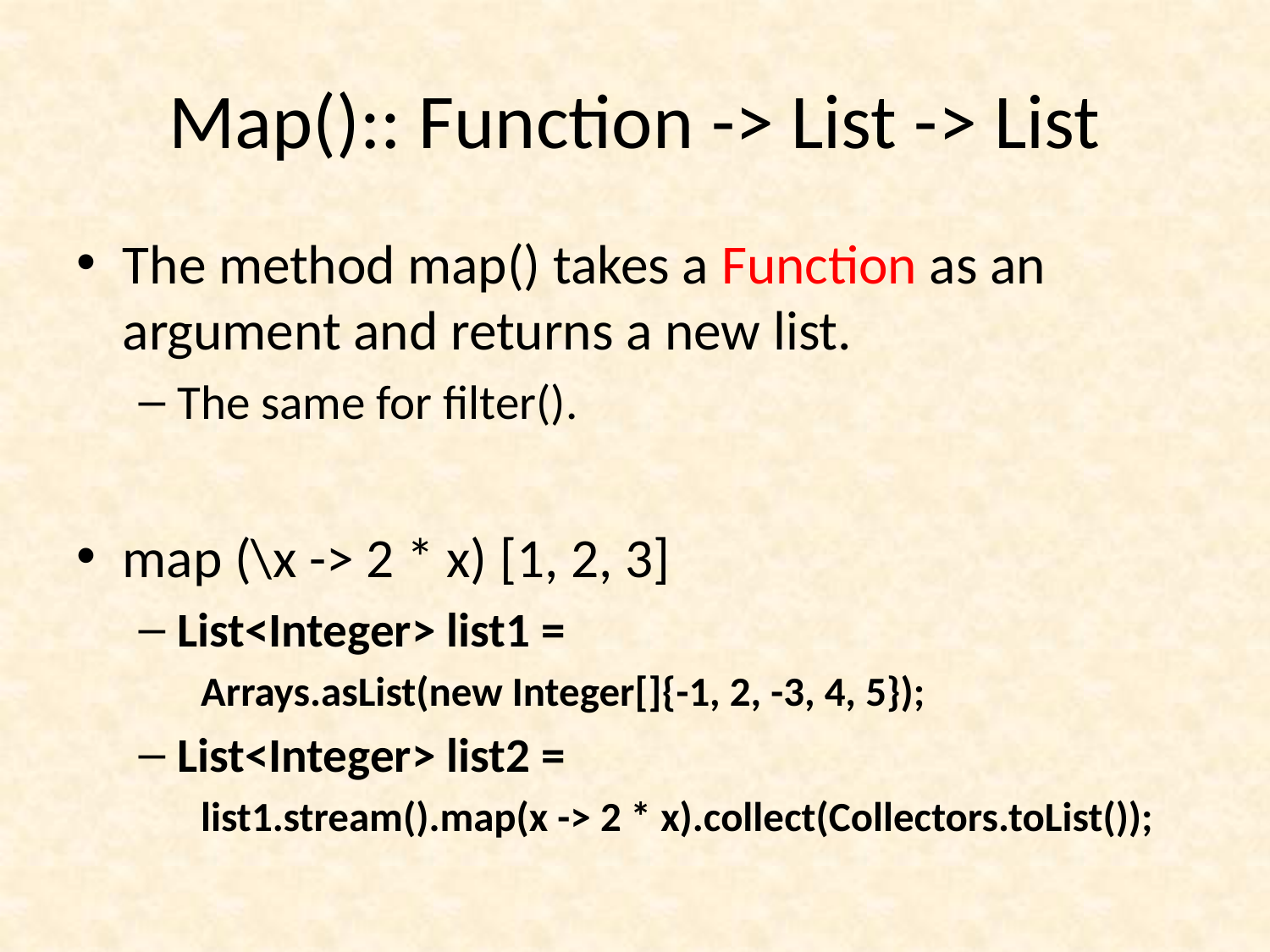

# Map():: Function -> List -> List
The method map() takes a Function as an argument and returns a new list.
The same for filter().

map (\x -> 2 * x) [1, 2, 3]
List<Integer> list1 =
Arrays.asList(new Integer[]{-1, 2, -3, 4, 5});
List<Integer> list2 =
list1.stream().map(x -> 2 * x).collect(Collectors.toList());